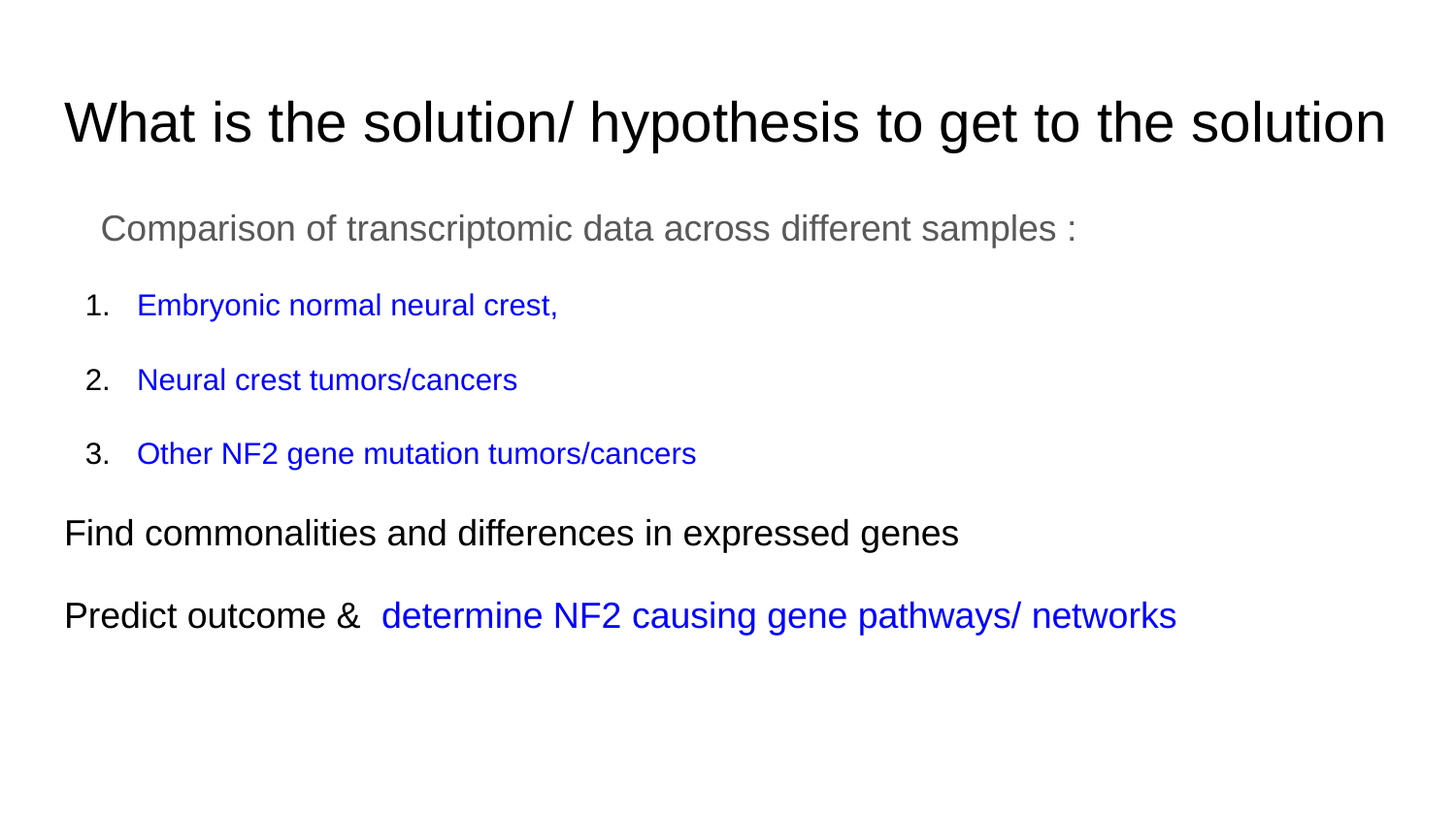

# What is the solution/ hypothesis to get to the solution
Comparison of transcriptomic data across different samples :
Embryonic normal neural crest,
Neural crest tumors/cancers
Other NF2 gene mutation tumors/cancers
Find commonalities and differences in expressed genes
Predict outcome &  determine NF2 causing gene pathways/ networks